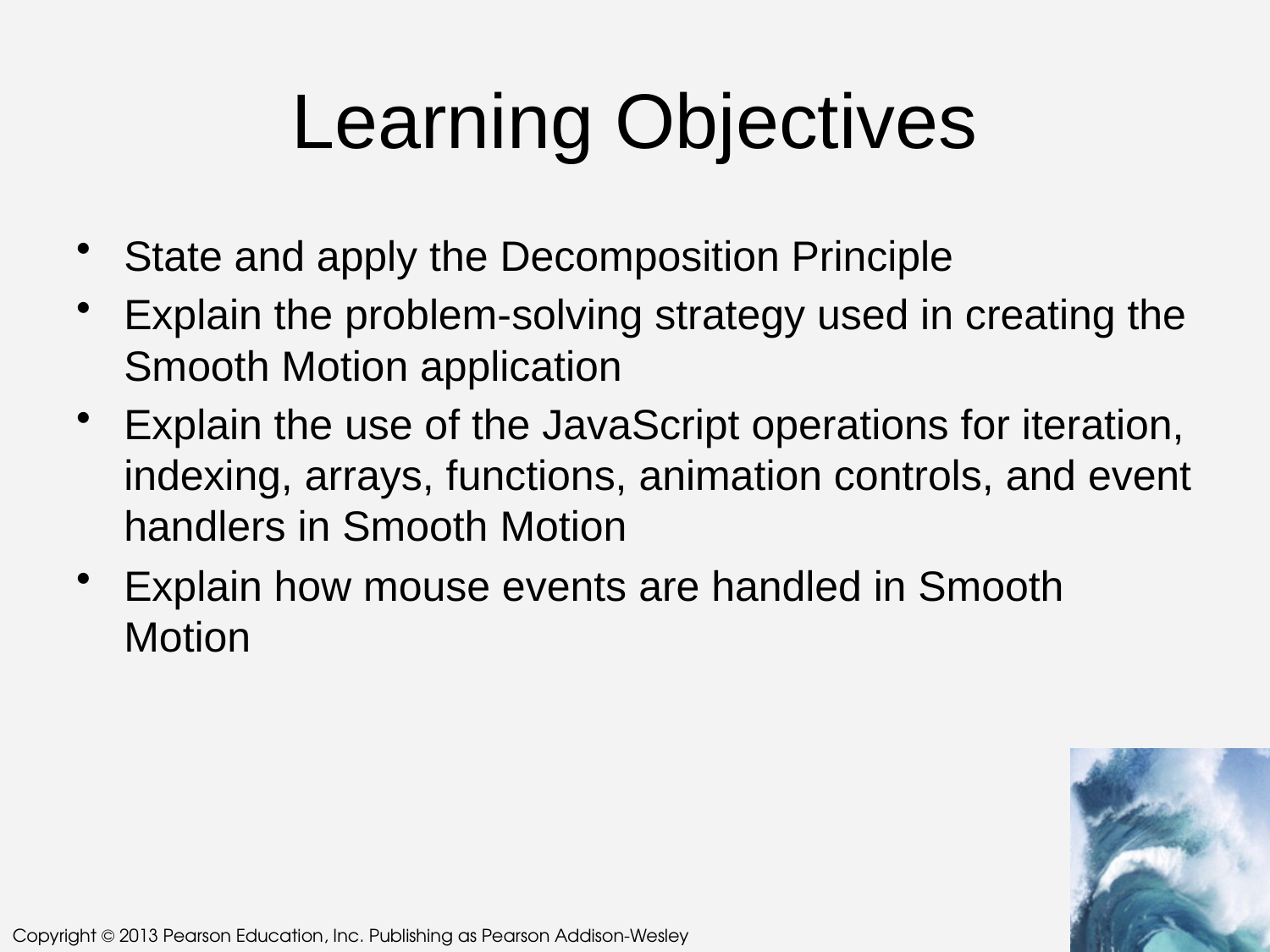

# Learning Objectives
State and apply the Decomposition Principle
Explain the problem-solving strategy used in creating the Smooth Motion application
Explain the use of the JavaScript operations for iteration, indexing, arrays, functions, animation controls, and event handlers in Smooth Motion
Explain how mouse events are handled in Smooth Motion